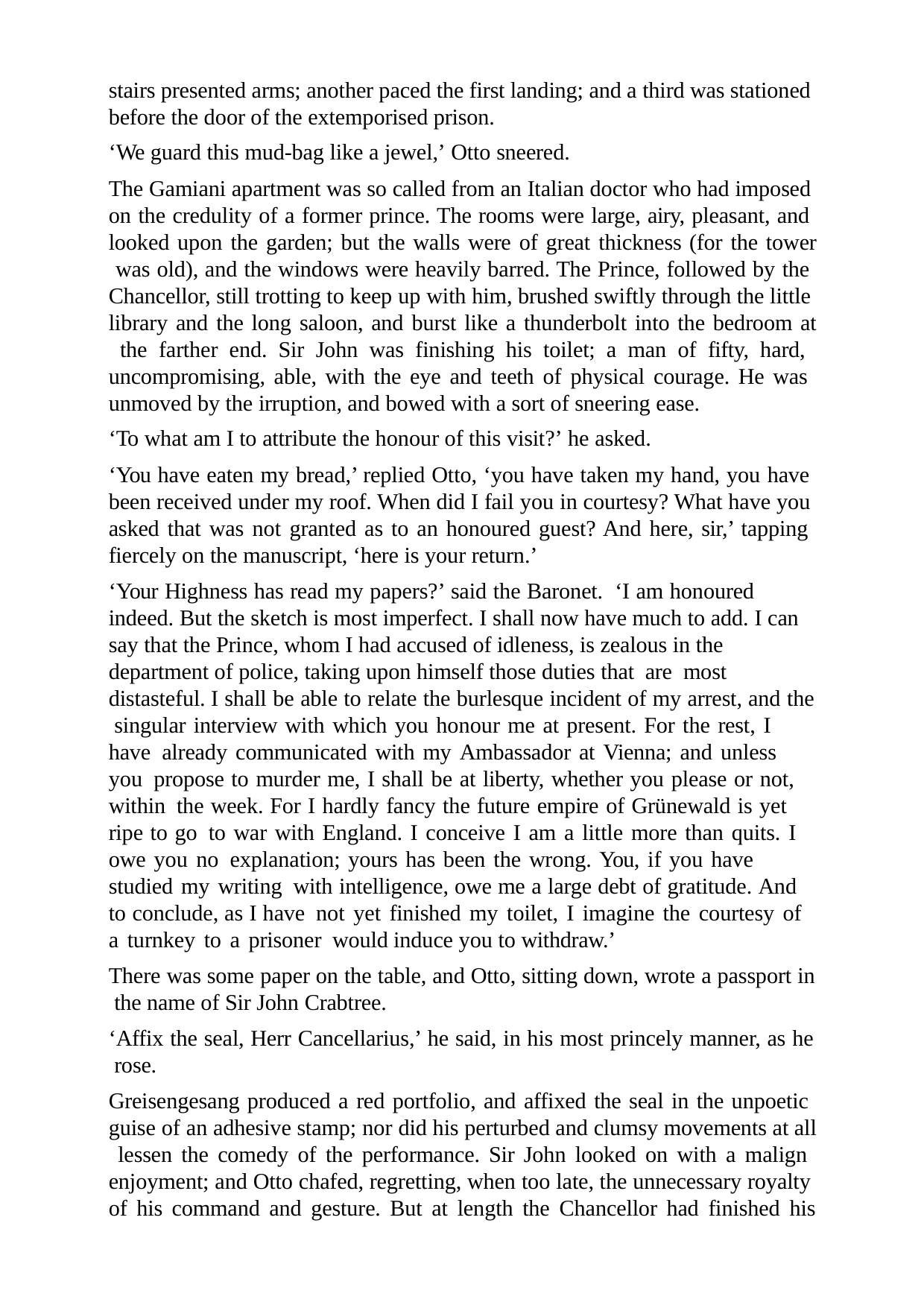

stairs presented arms; another paced the first landing; and a third was stationed  before the door of the extemporised prison.
‘We guard this mud-bag like a jewel,’ Otto sneered.
The Gamiani apartment was so called from an Italian doctor who had imposed  on the credulity of a former prince. The rooms were large, airy, pleasant, and  looked upon the garden; but the walls were of great thickness (for the tower  was old), and the windows were heavily barred. The Prince, followed by the  Chancellor, still trotting to keep up with him, brushed swiftly through the little  library and the long saloon, and burst like a thunderbolt into the bedroom at  the farther end. Sir John was finishing his toilet; a man of fifty, hard,  uncompromising, able, with the eye and teeth of physical courage. He was  unmoved by the irruption, and bowed with a sort of sneering ease.
‘To what am I to attribute the honour of this visit?’ he asked.
‘You have eaten my bread,’ replied Otto, ‘you have taken my hand, you have  been received under my roof. When did I fail you in courtesy? What have you  asked that was not granted as to an honoured guest? And here, sir,’ tapping  fiercely on the manuscript, ‘here is your return.’
‘Your Highness has read my papers?’ said the Baronet. ‘I am honoured  indeed. But the sketch is most imperfect. I shall now have much to add. I can  say that the Prince, whom I had accused of idleness, is zealous in the  department of police, taking upon himself those duties that are most  distasteful. I shall be able to relate the burlesque incident of my arrest, and the  singular interview with which you honour me at present. For the rest, I have  already communicated with my Ambassador at Vienna; and unless you  propose to murder me, I shall be at liberty, whether you please or not, within  the week. For I hardly fancy the future empire of Grünewald is yet ripe to go  to war with England. I conceive I am a little more than quits. I owe you no  explanation; yours has been the wrong. You, if you have studied my writing  with intelligence, owe me a large debt of gratitude. And to conclude, as I have  not yet finished my toilet, I imagine the courtesy of a turnkey to a prisoner  would induce you to withdraw.’
There was some paper on the table, and Otto, sitting down, wrote a passport in  the name of Sir John Crabtree.
‘Affix the seal, Herr Cancellarius,’ he said, in his most princely manner, as he  rose.
Greisengesang produced a red portfolio, and affixed the seal in the unpoetic  guise of an adhesive stamp; nor did his perturbed and clumsy movements at all  lessen the comedy of the performance. Sir John looked on with a malign  enjoyment; and Otto chafed, regretting, when too late, the unnecessary royalty  of his command and gesture. But at length the Chancellor had finished his